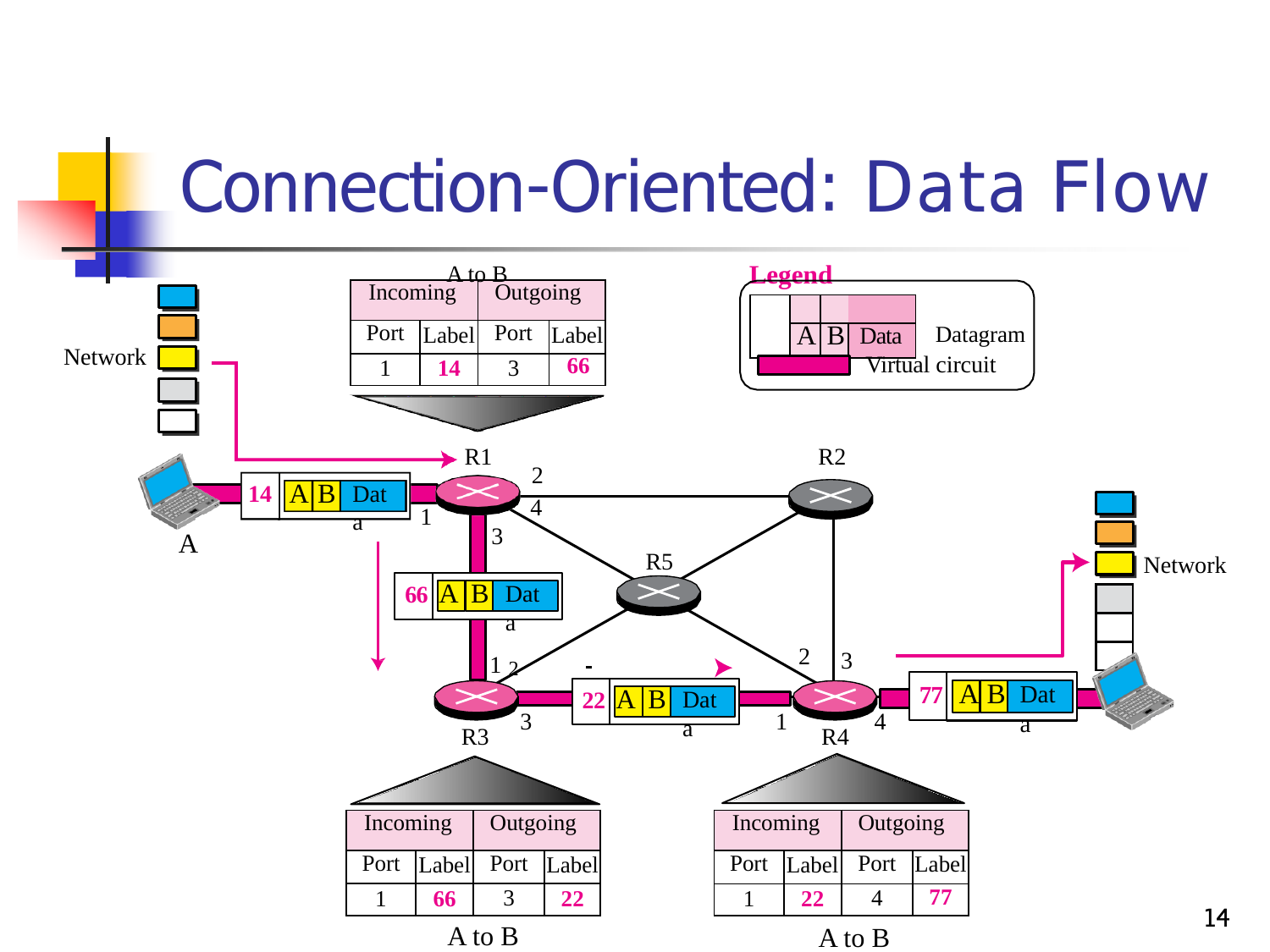

# Connection-Oriented: Data Flow
A to B	Legend

Datagram
| Incoming |  | Outgoing |  |
| --- | --- | --- | --- |
| Port | Label | Port | Label |
| 1 | 14 | 3 | 66 |

|  |  |  |  |
| --- | --- | --- | --- |
|  | A | B | Data |

Network

Virtual circuit

R1
R2
2
A B
14
Data

4

1

3

A

R5
Network

66  A B
Data

|  |
| --- |
|  |
|  |

1 2

2
3

77   A B
Data

22  A B
Data

3
1
4
R3
R4

| Incoming |  | Outgoing |  |
| --- | --- | --- | --- |
| Port | Label | Port | Label |
| 1 | 66 | 3 | 22 |
| Incoming |  | Outgoing |  |
| --- | --- | --- | --- |
| Port | Label | Port | Label |
| 1 | 22 | 4 | 77 |
14
A to B
A to B